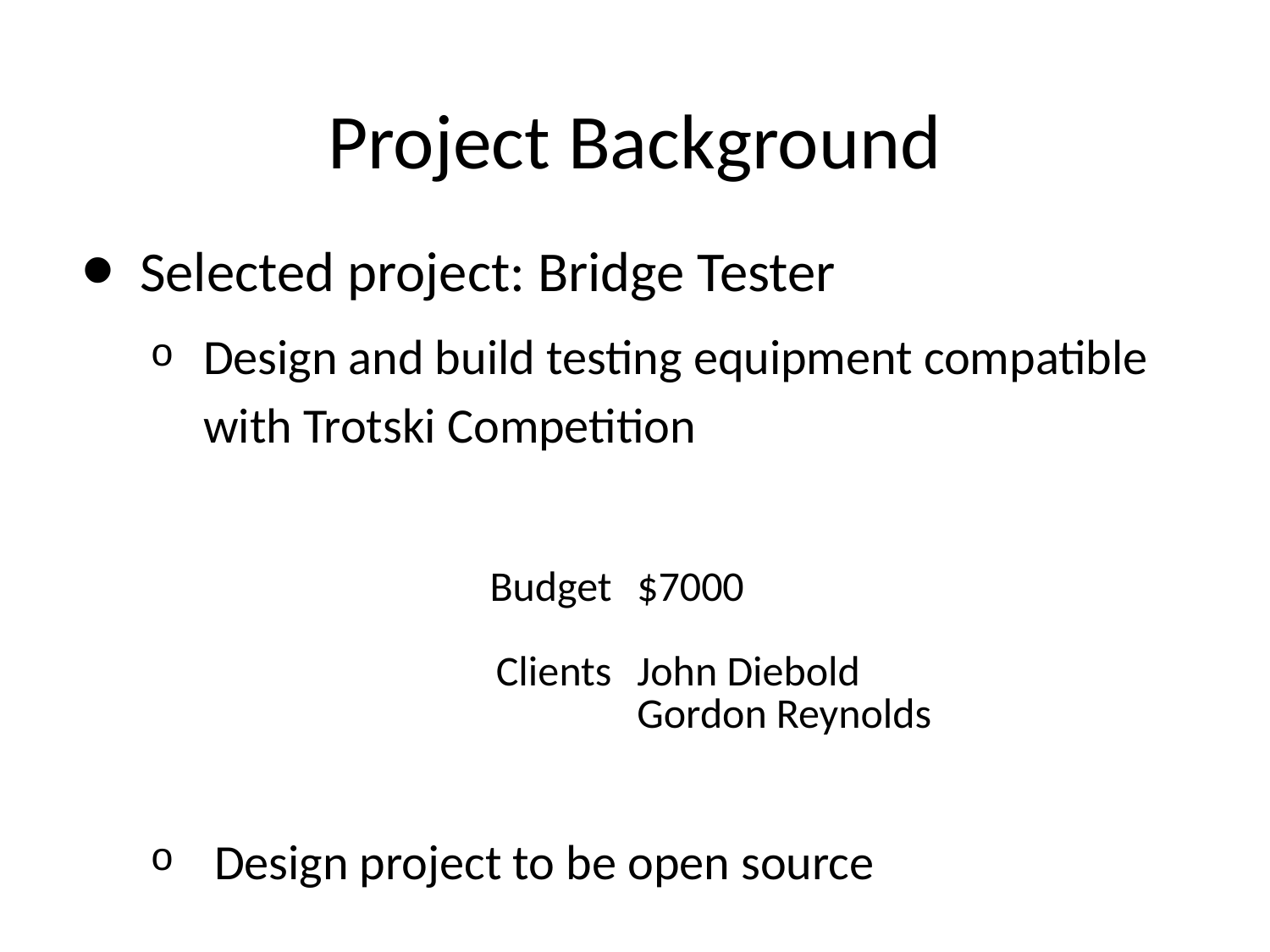

# Project Background
Selected project: Bridge Tester
Design and build testing equipment compatible with Trotski Competition

 Design project to be open source
| Budget | $7000 |
| --- | --- |
| Clients | John Diebold Gordon Reynolds |